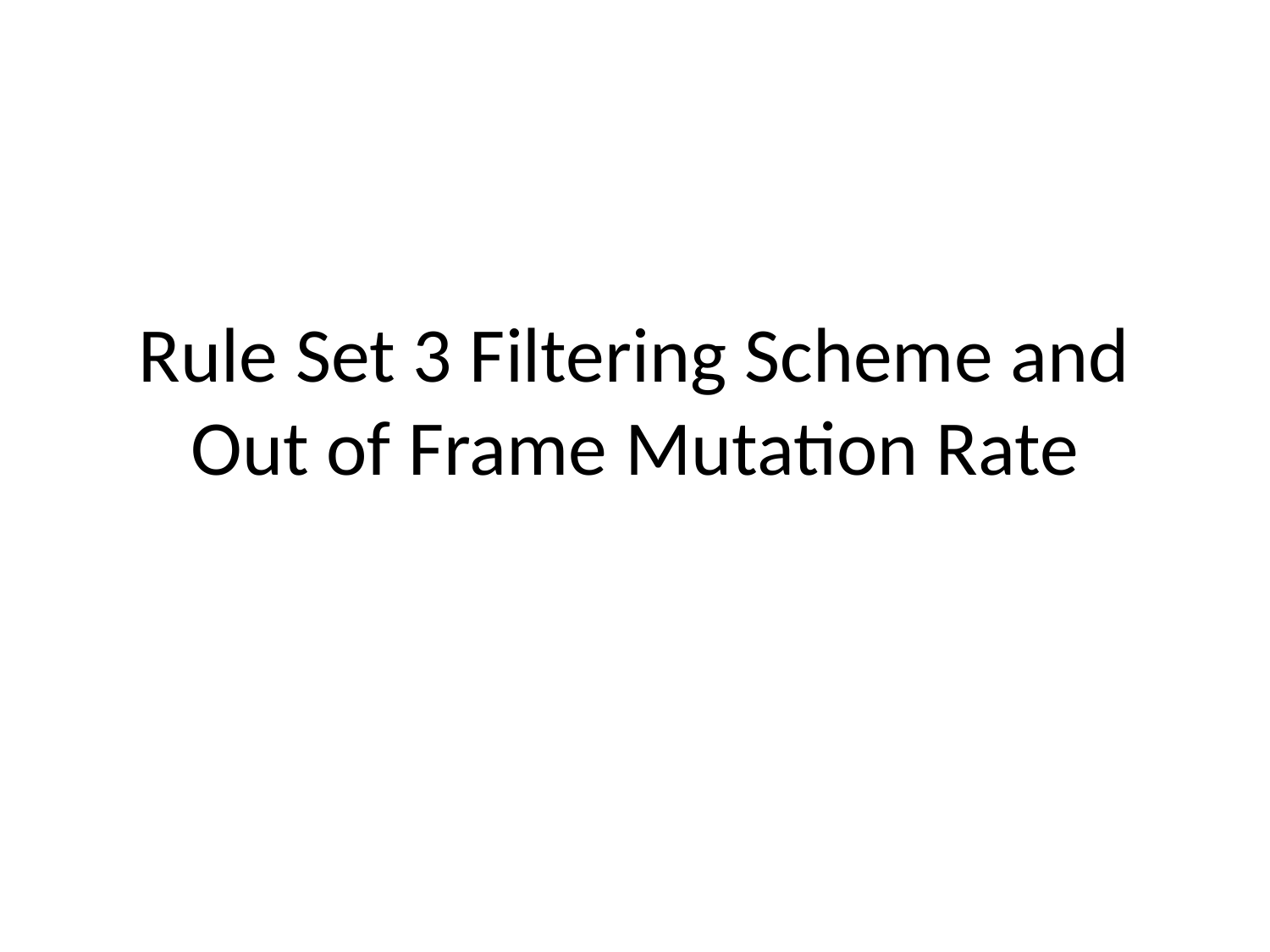

# Rule Set 3 Filtering Scheme and Out of Frame Mutation Rate